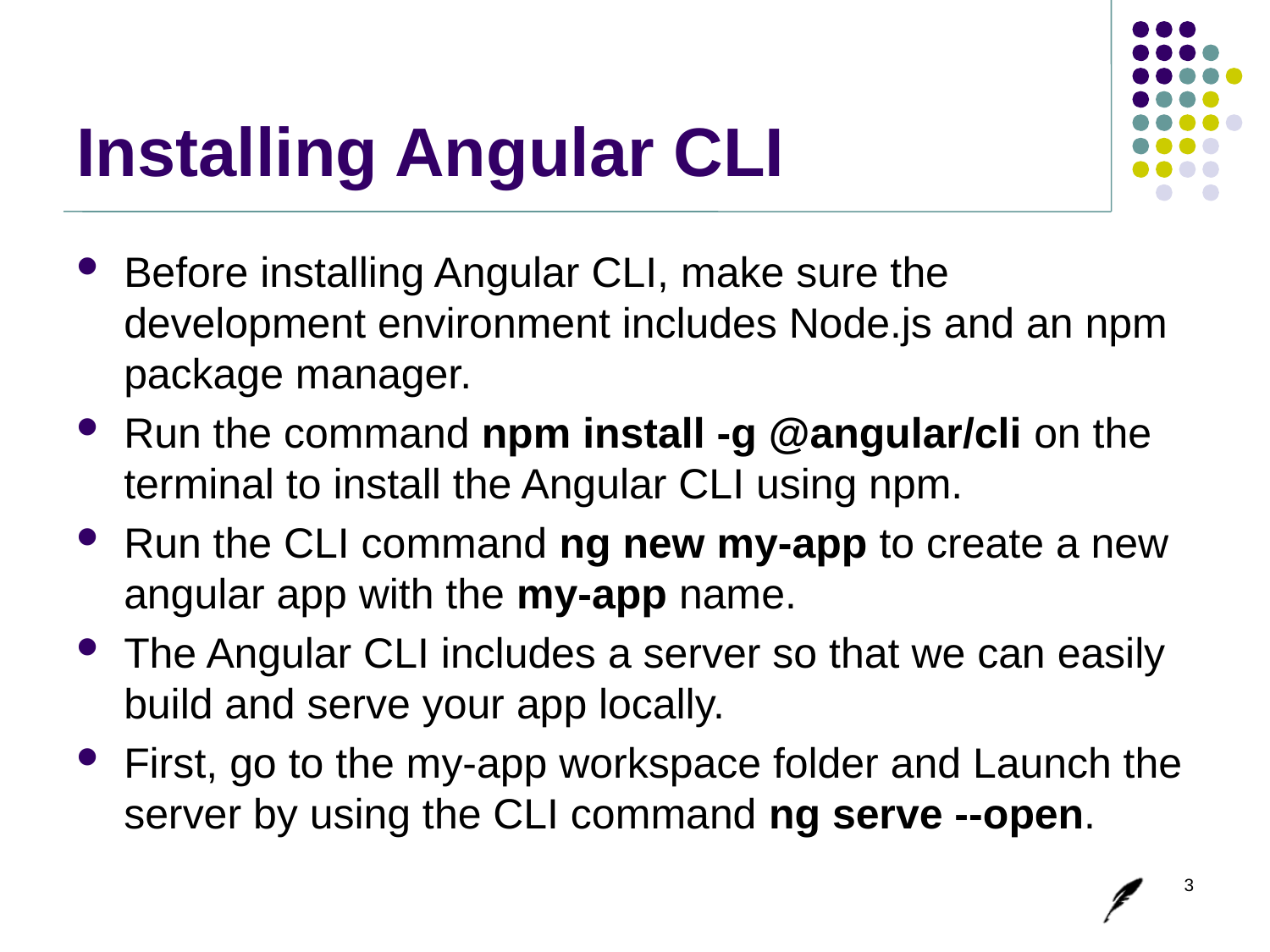

# Installing Angular CLI
Before installing Angular CLI, make sure the development environment includes Node.js and an npm package manager.
Run the command npm install -g @angular/cli on the terminal to install the Angular CLI using npm.
Run the CLI command ng new my-app to create a new angular app with the my-app name.
The Angular CLI includes a server so that we can easily build and serve your app locally.
First, go to the my-app workspace folder and Launch the server by using the CLI command ng serve --open.

3